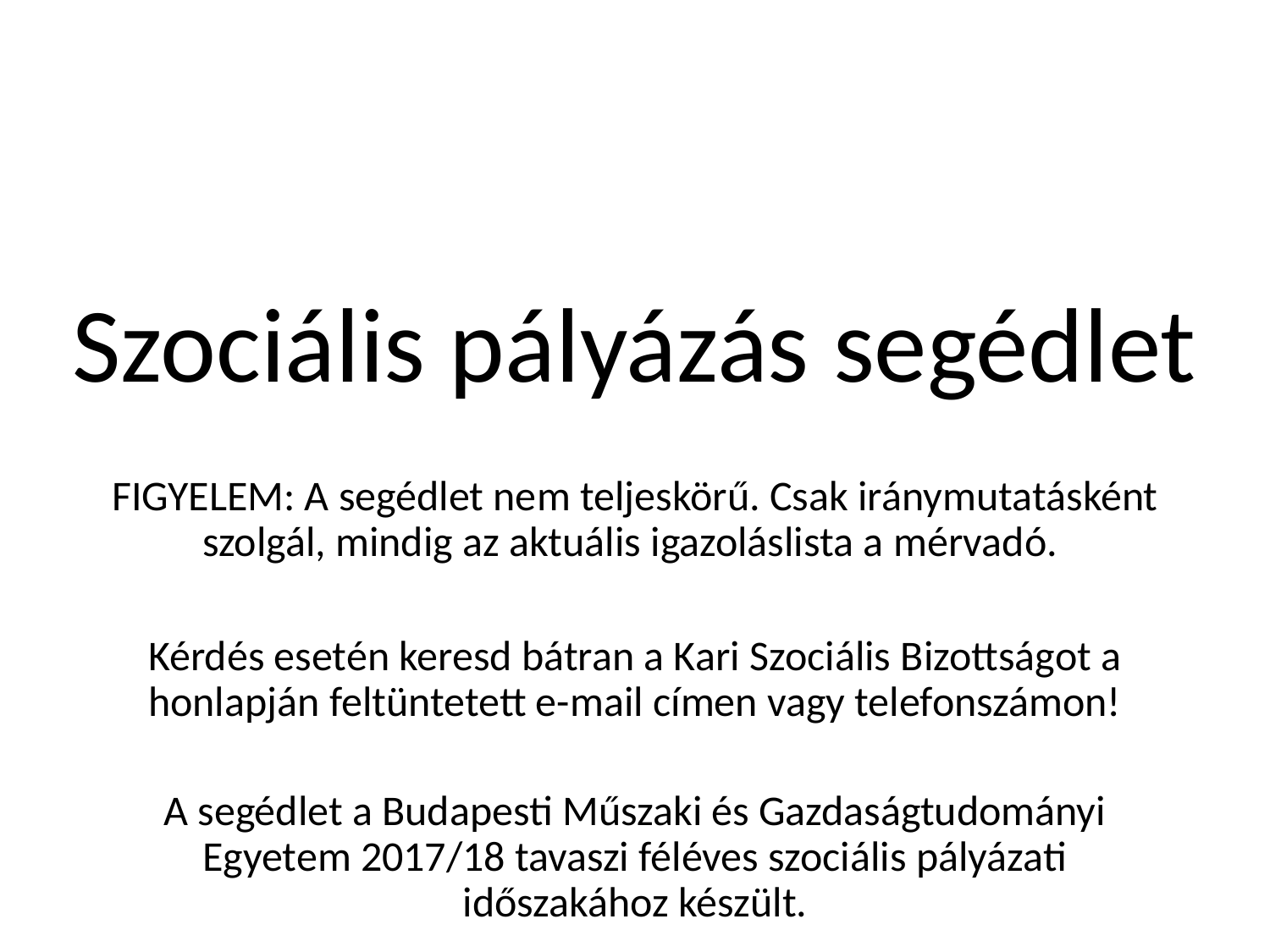

# Szociális pályázás segédlet
FIGYELEM: A segédlet nem teljeskörű. Csak iránymutatásként szolgál, mindig az aktuális igazoláslista a mérvadó.
Kérdés esetén keresd bátran a Kari Szociális Bizottságot a honlapján feltüntetett e-mail címen vagy telefonszámon!
A segédlet a Budapesti Műszaki és Gazdaságtudományi Egyetem 2017/18 tavaszi féléves szociális pályázati időszakához készült.